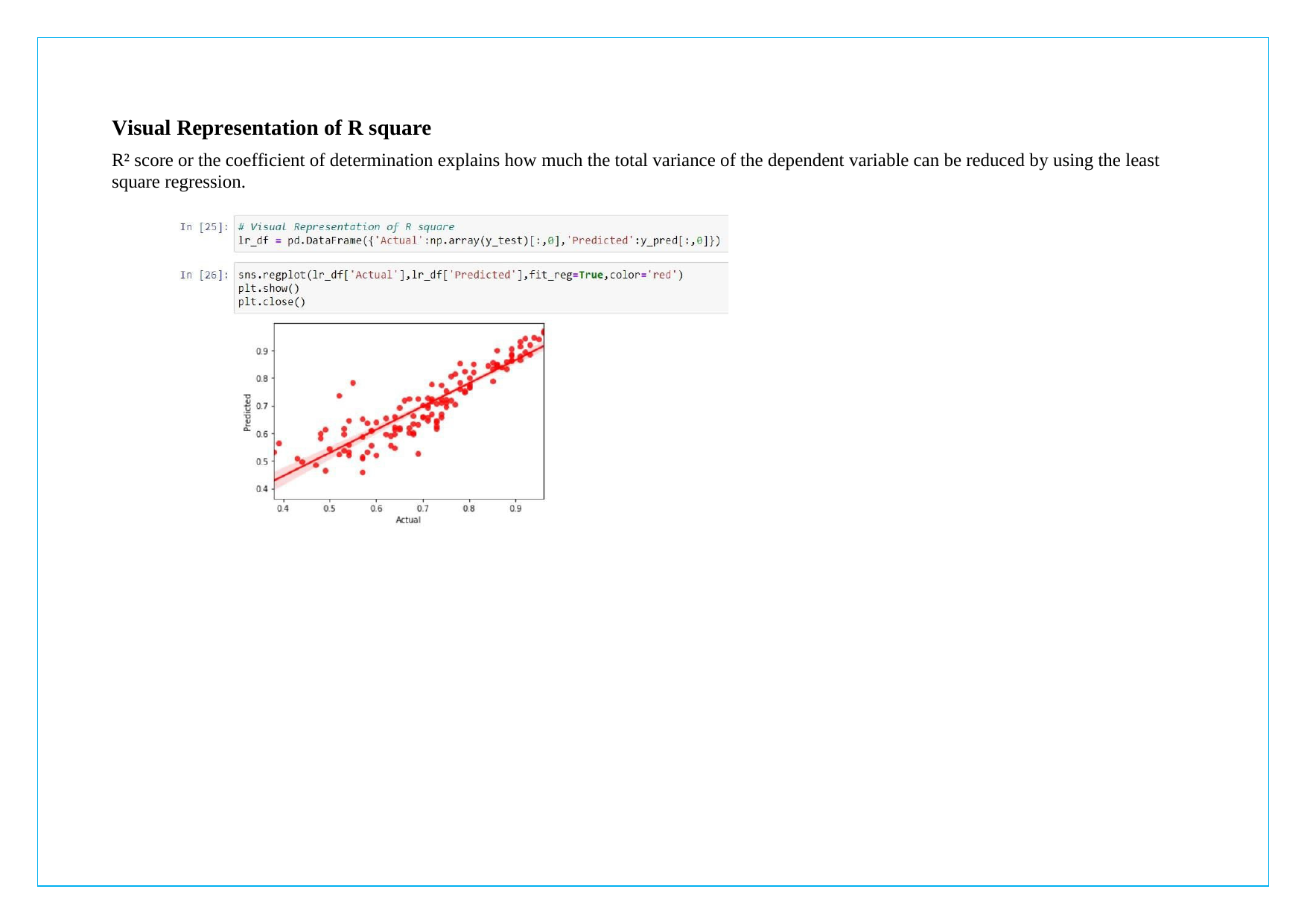

Visual Representation of R square
R² score or the coefficient of determination explains how much the total variance of the dependent variable can be reduced by using the least square regression.